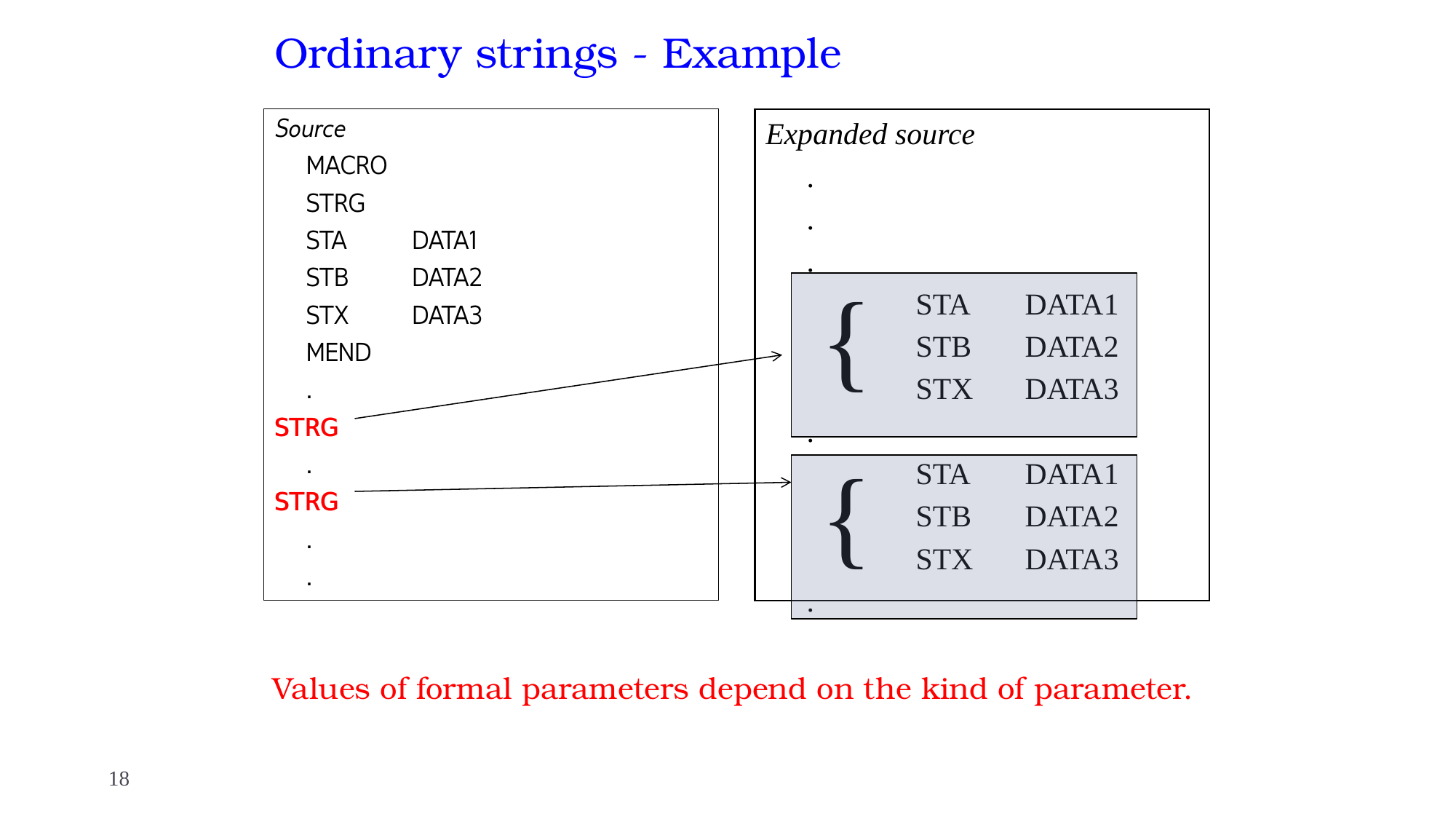

# Ordinary strings - Example
Source
	MACRO
	STRG
		STA	DATA1
		STB	DATA2
		STX	DATA3
	MEND
	.
STRG
	.
STRG
	.
	.
Expanded source
	.
	.
	.
		STA	DATA1
		STB	DATA2
		STX	DATA3
	.
		STA	DATA1
		STB	DATA2
		STX	DATA3
	.
{

{

Values of formal parameters depend on the kind of parameter.
18